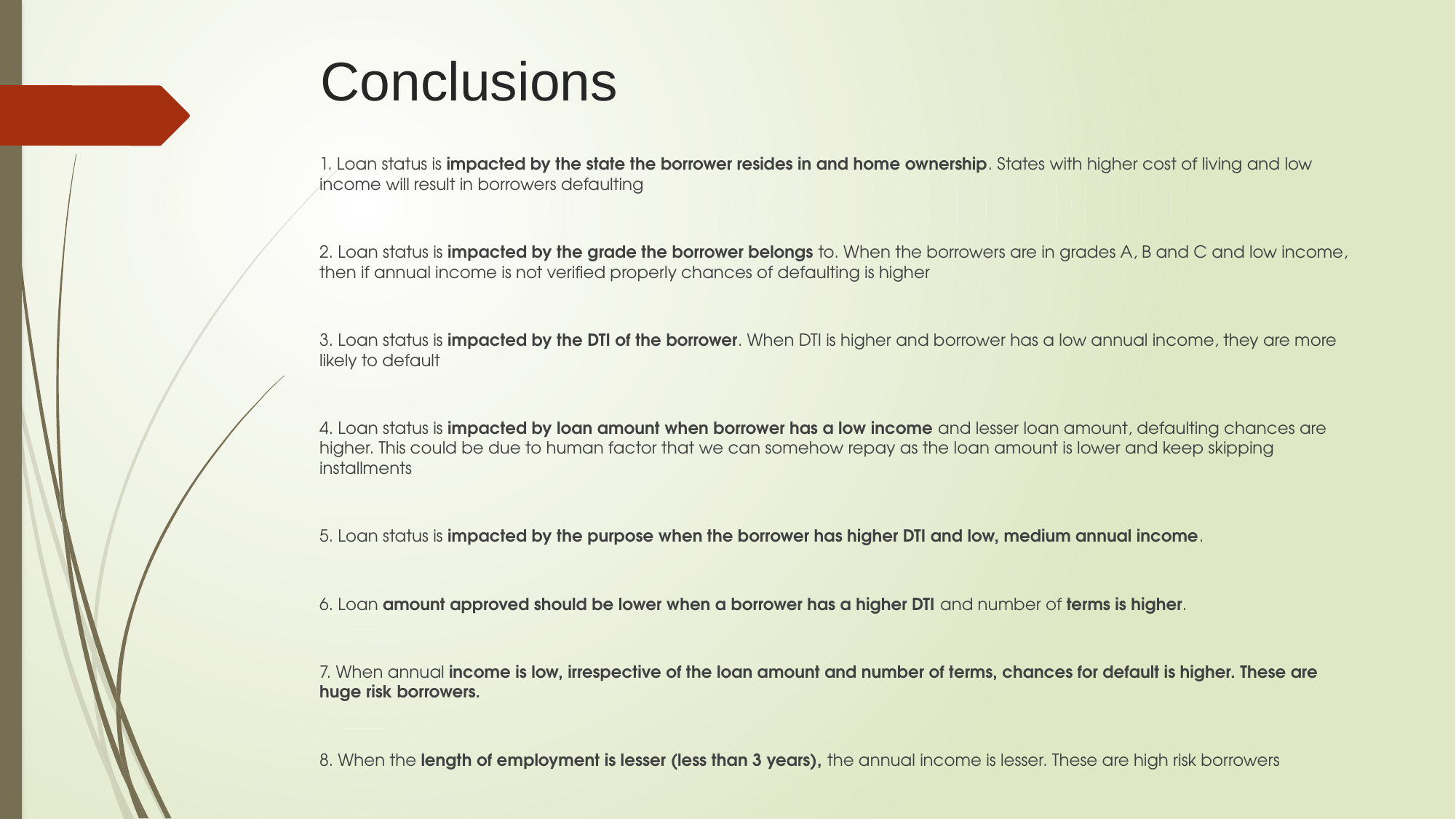

# Conclusions
1. Loan status is impacted by the state the borrower resides in and home ownership. States with higher cost of living and low income will result in borrowers defaulting

2. Loan status is impacted by the grade the borrower belongs to. When the borrowers are in grades A, B and C and low income, then if annual income is not verified properly chances of defaulting is higher

3. Loan status is impacted by the DTI of the borrower. When DTI is higher and borrower has a low annual income, they are more likely to default

4. Loan status is impacted by loan amount when borrower has a low income and lesser loan amount, defaulting chances are higher. This could be due to human factor that we can somehow repay as the loan amount is lower and keep skipping installments

5. Loan status is impacted by the purpose when the borrower has higher DTI and low, medium annual income.

6. Loan amount approved should be lower when a borrower has a higher DTI and number of terms is higher.

7. When annual income is low, irrespective of the loan amount and number of terms, chances for default is higher. These are huge risk borrowers.

8. When the length of employment is lesser (less than 3 years), the annual income is lesser. These are high risk borrowers